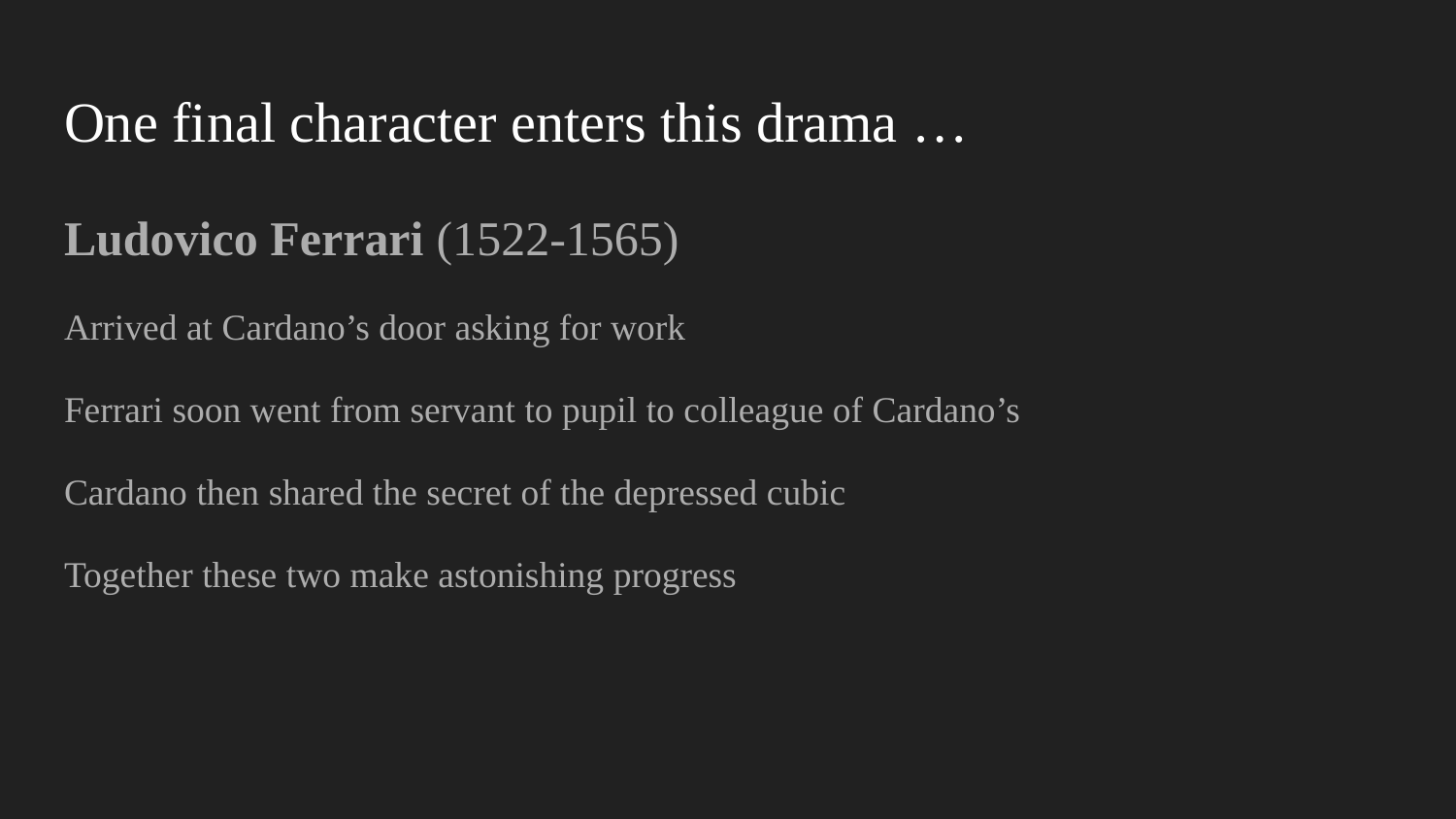

# One final character enters this drama …
Ludovico Ferrari (1522-1565)
Arrived at Cardano’s door asking for work
Ferrari soon went from servant to pupil to colleague of Cardano’s
Cardano then shared the secret of the depressed cubic
Together these two make astonishing progress